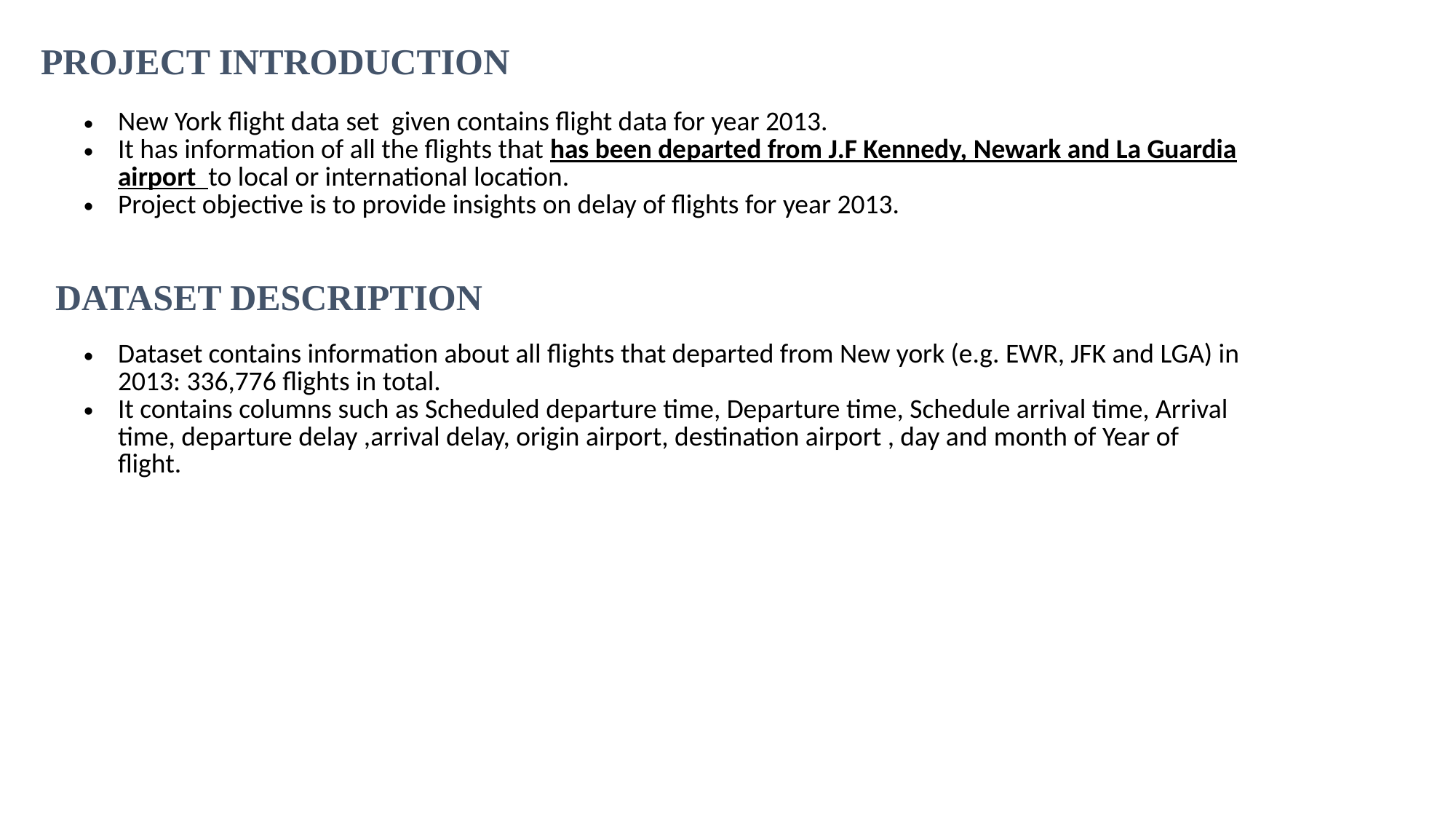

Project introduction
| New York flight data set given contains flight data for year 2013. It has information of all the flights that has been departed from J.F Kennedy, Newark and La Guardia airport to local or international location. Project objective is to provide insights on delay of flights for year 2013. |
| --- |
Dataset description
| Dataset contains information about all flights that departed from New york (e.g. EWR, JFK and LGA) in 2013: 336,776 flights in total. It contains columns such as Scheduled departure time, Departure time, Schedule arrival time, Arrival time, departure delay ,arrival delay, origin airport, destination airport , day and month of Year of flight. |
| --- |